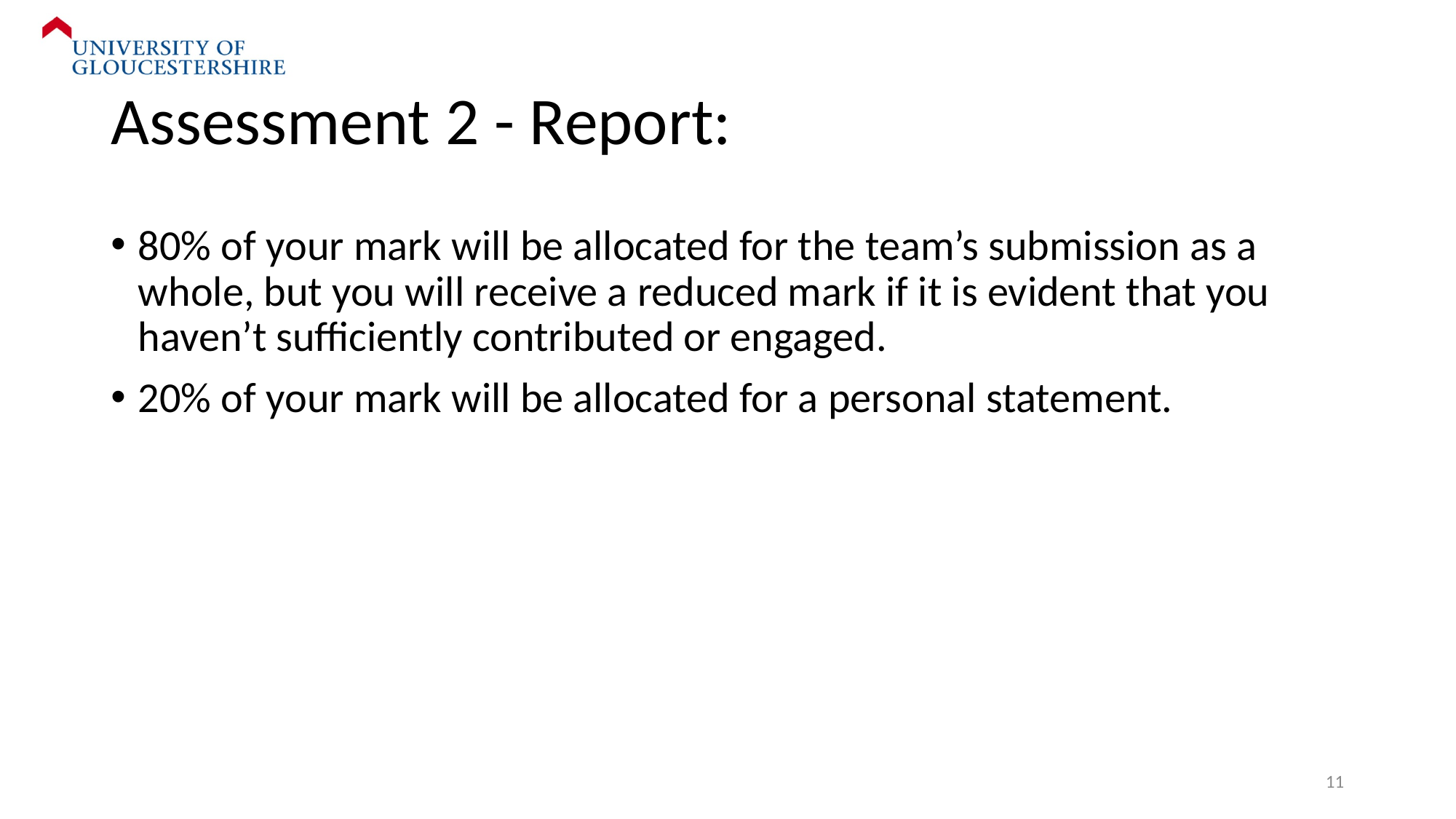

# Assessment 2 - Report:
80% of your mark will be allocated for the team’s submission as a whole, but you will receive a reduced mark if it is evident that you haven’t sufficiently contributed or engaged.
20% of your mark will be allocated for a personal statement.

11